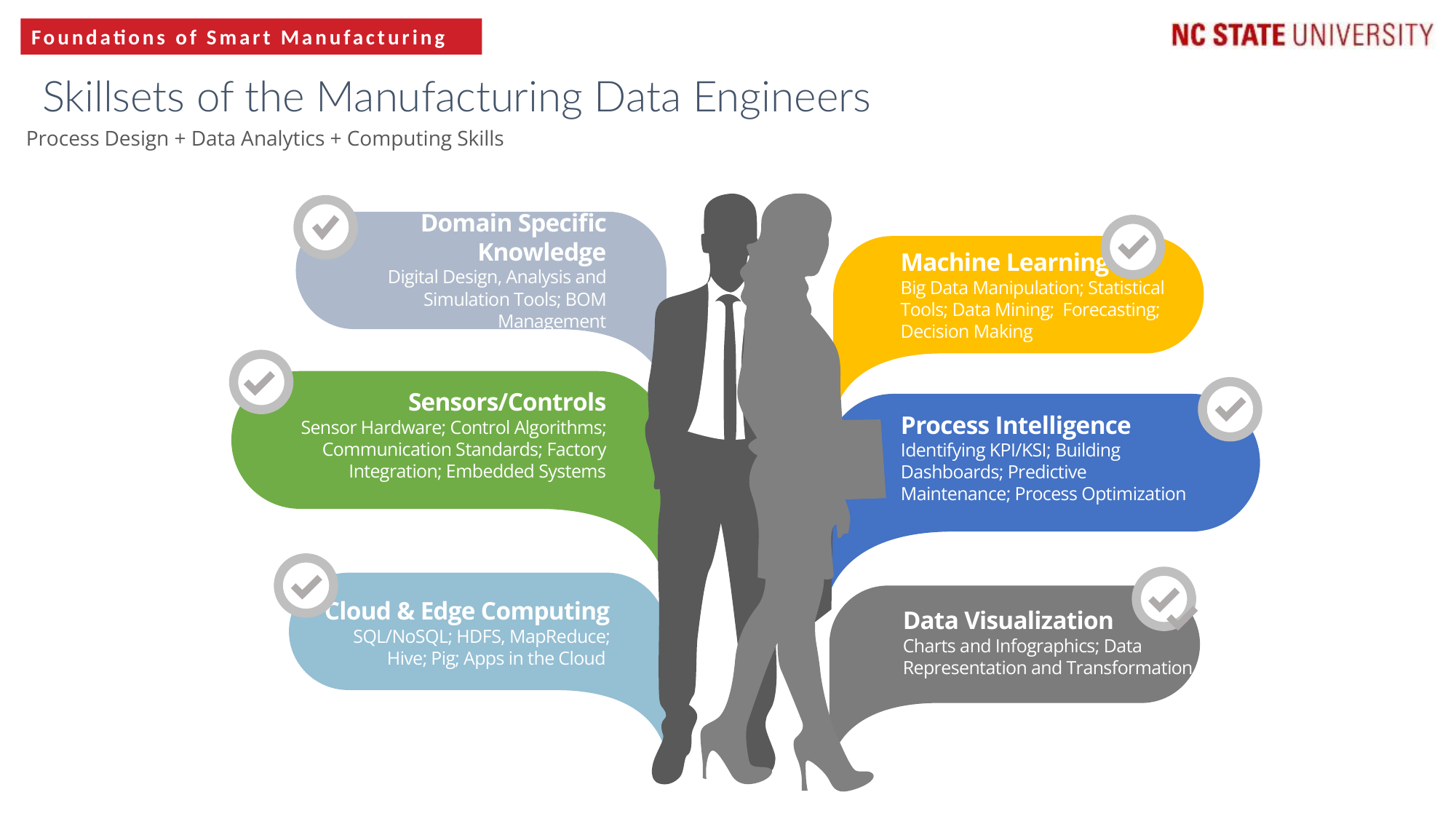

Skillsets of the Manufacturing Data Engineers
Process Design + Data Analytics + Computing Skills

Domain Specific Knowledge
Digital Design, Analysis and Simulation Tools; BOM Management

Machine Learning
Big Data Manipulation; Statistical Tools; Data Mining;  Forecasting;  Decision Making

Sensors/Controls
Sensor Hardware; Control Algorithms; Communication Standards; Factory Integration; Embedded Systems

Process Intelligence
Identifying KPI/KSI; Building Dashboards; Predictive Maintenance; Process Optimization

Cloud & Edge Computing
SQL/NoSQL; HDFS, MapReduce; Hive; Pig; Apps in the Cloud
Data Visualization
Charts and Infographics; Data Representation and Transformation